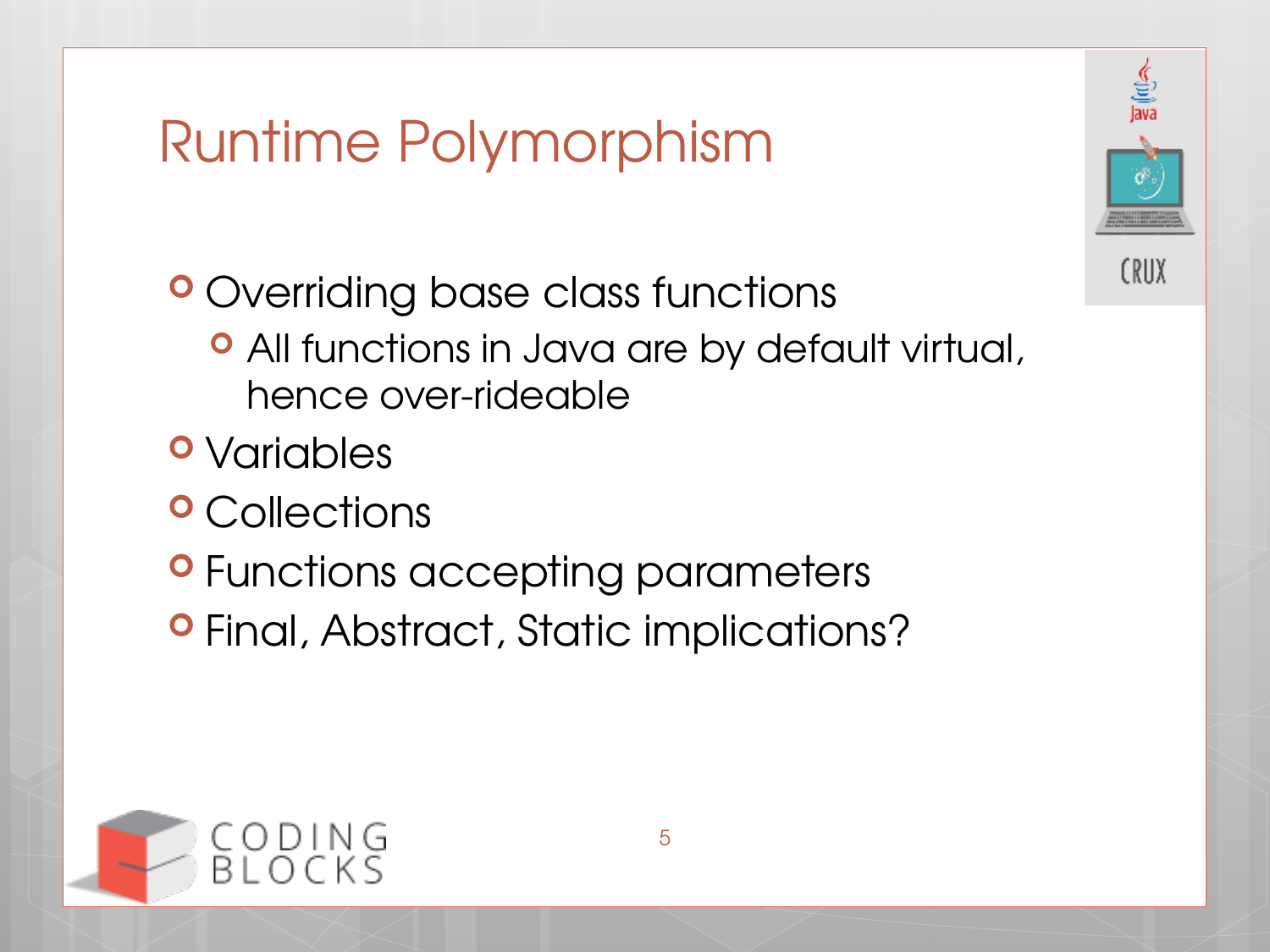

# Runtime Polymorphism

Overriding base class functions
All functions in Java are by default virtual, hence over-rideable
Variables
Collections
Functions accepting parameters
Final, Abstract, Static implications?
5